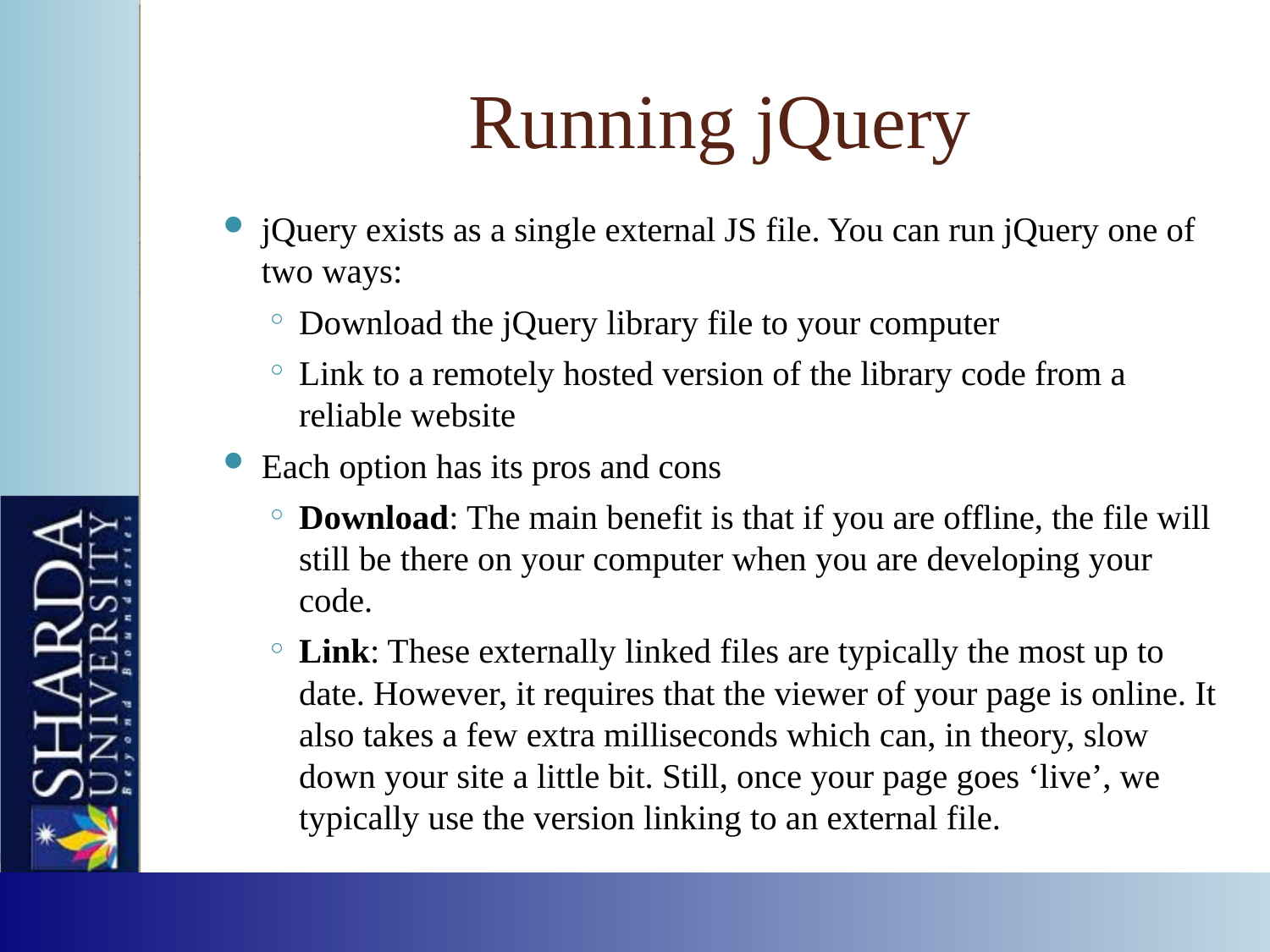

# Running jQuery
jQuery exists as a single external JS file. You can run jQuery one of two ways:
Download the jQuery library file to your computer
Link to a remotely hosted version of the library code from a reliable website
Each option has its pros and cons
Download: The main benefit is that if you are offline, the file will still be there on your computer when you are developing your code.
Link: These externally linked files are typically the most up to date. However, it requires that the viewer of your page is online. It also takes a few extra milliseconds which can, in theory, slow down your site a little bit. Still, once your page goes ‘live’, we typically use the version linking to an external file.